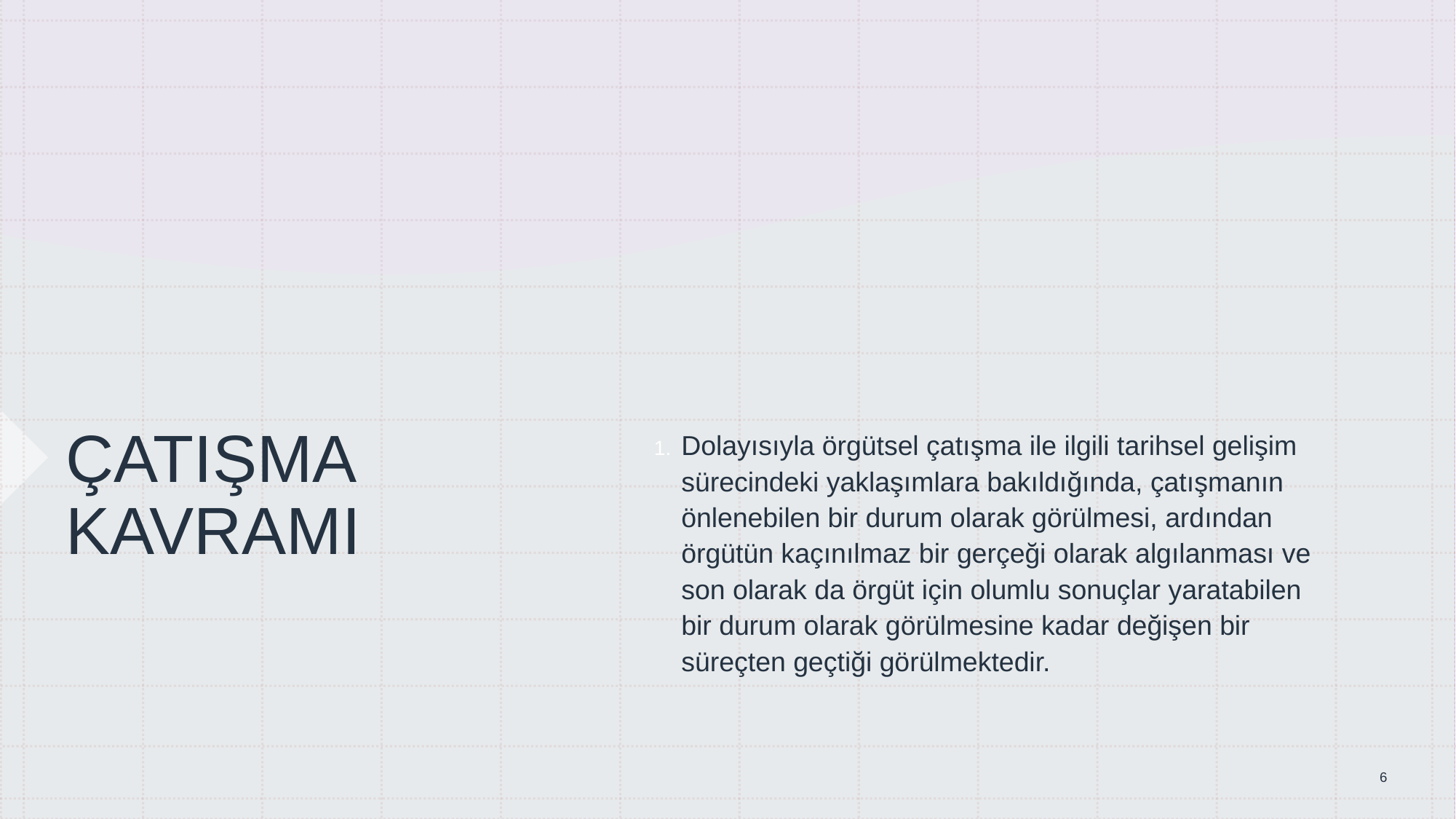

ÇATIŞMA KAVRAMI
Dolayısıyla örgütsel çatışma ile ilgili tarihsel gelişim sürecindeki yaklaşımlara bakıldığında, çatışmanın önlenebilen bir durum olarak görülmesi, ardından örgütün kaçınılmaz bir gerçeği olarak algılanması ve son olarak da örgüt için olumlu sonuçlar yaratabilen bir durum olarak görülmesine kadar değişen bir süreçten geçtiği görülmektedir.

6